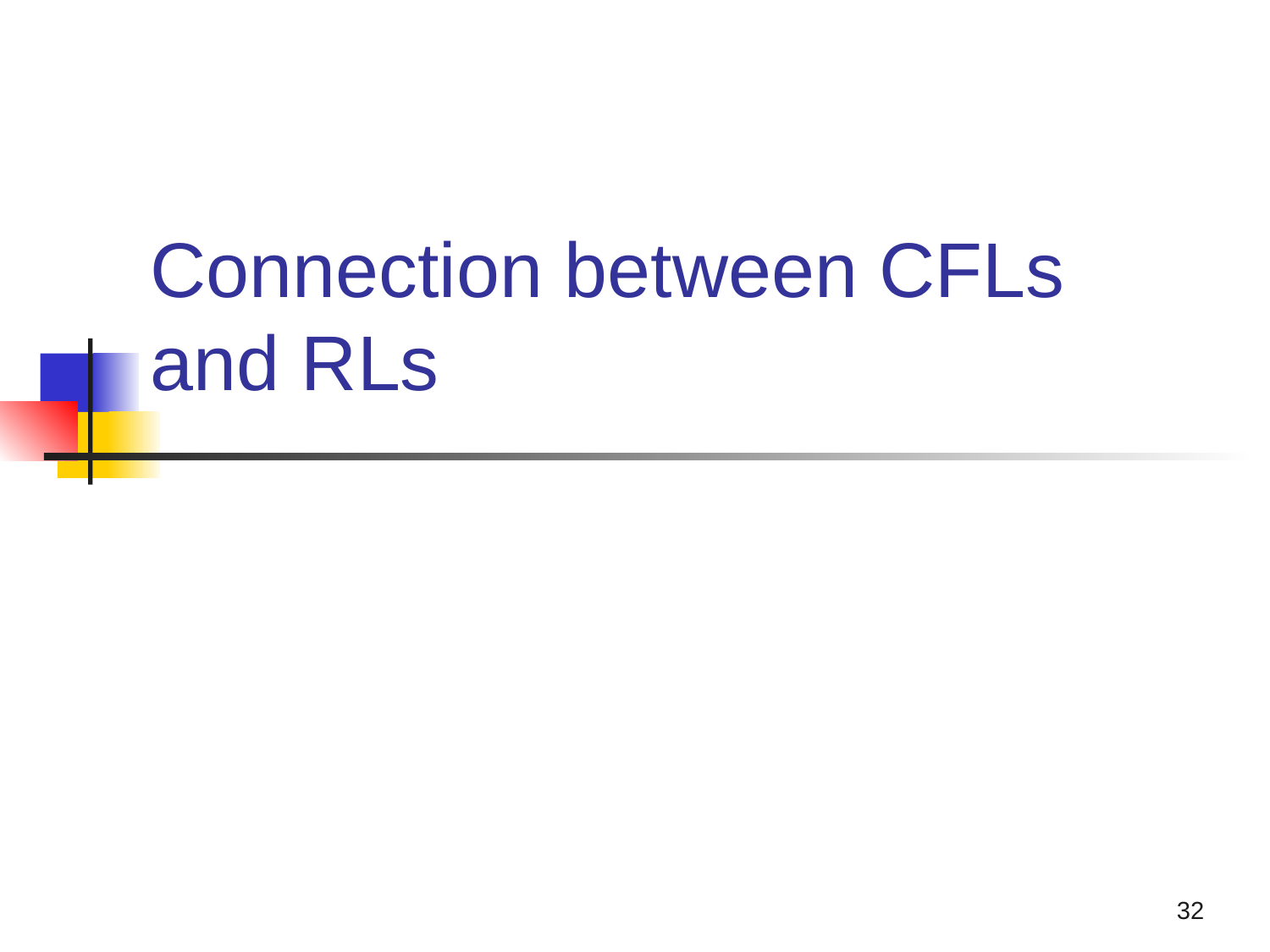

# Connection between CFLs and RLs

32